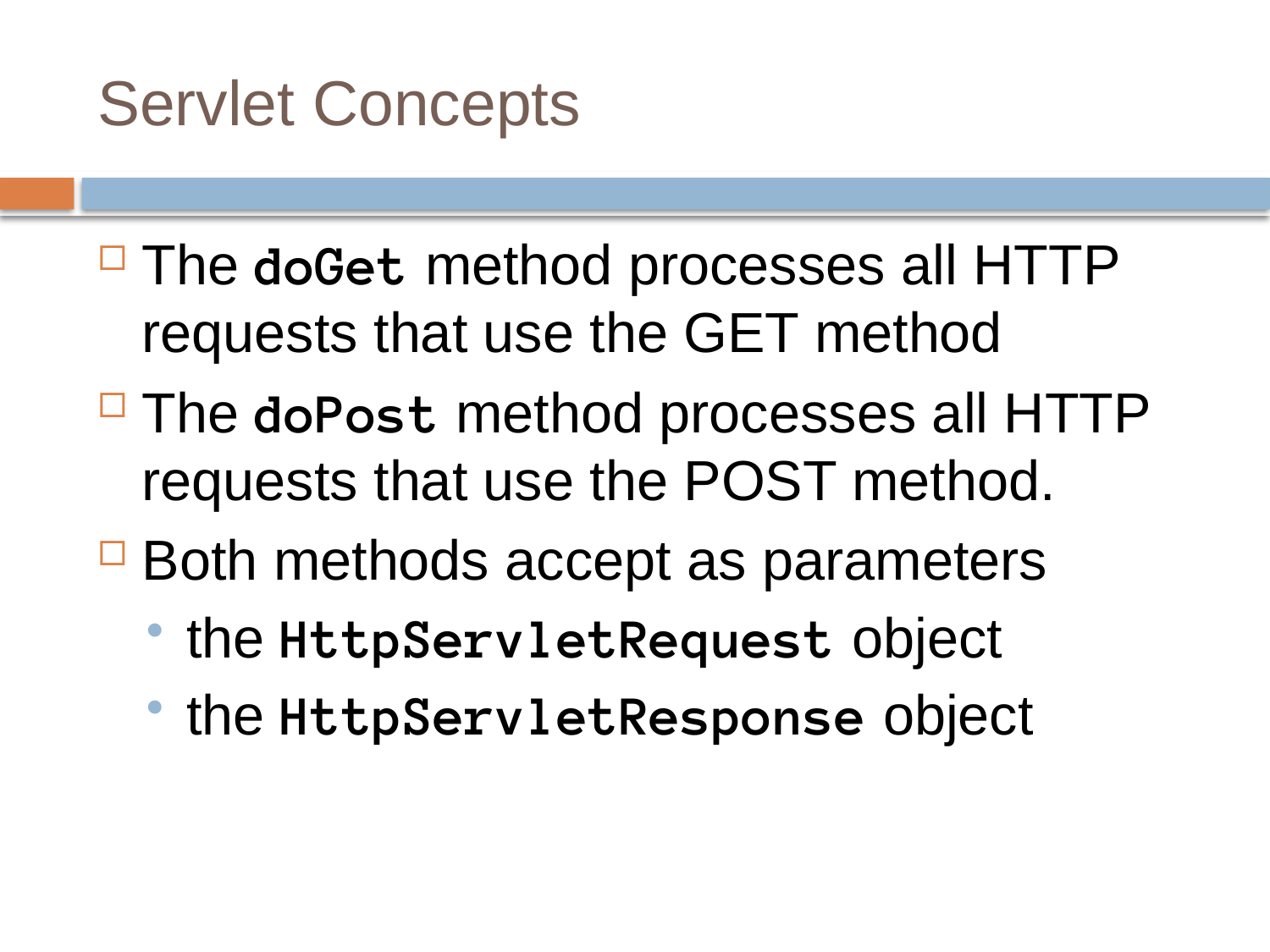

# Servlet Concepts
The doGet method processes all HTTP requests that use the GET method
The doPost method processes all HTTP requests that use the POST method.
Both methods accept as parameters
the HttpServletRequest object
the HttpServletResponse object